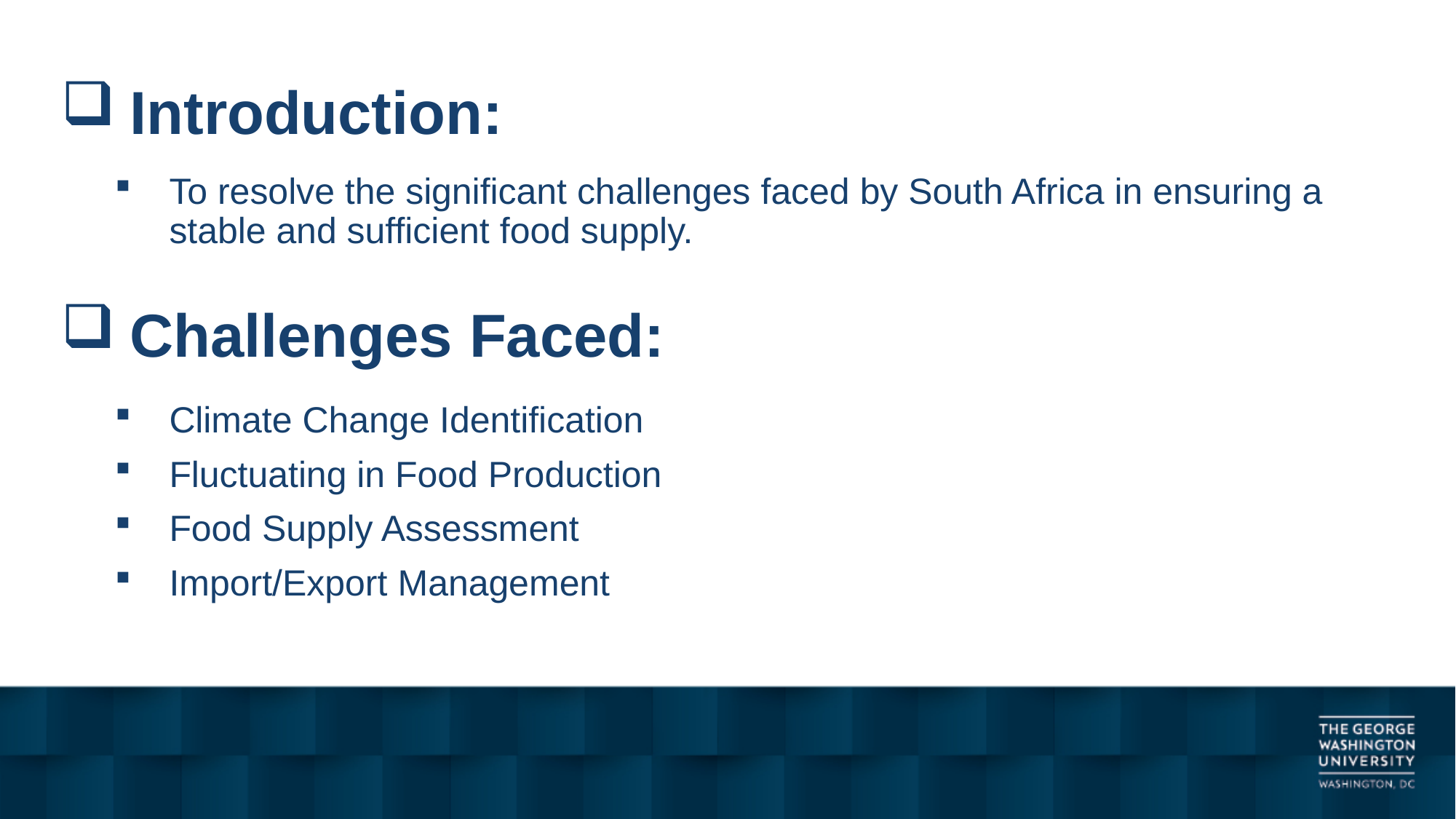

# Introduction:
To resolve the significant challenges faced by South Africa in ensuring a stable and sufficient food supply.
Challenges Faced:
Climate Change Identification
Fluctuating in Food Production
Food Supply Assessment
Import/Export Management